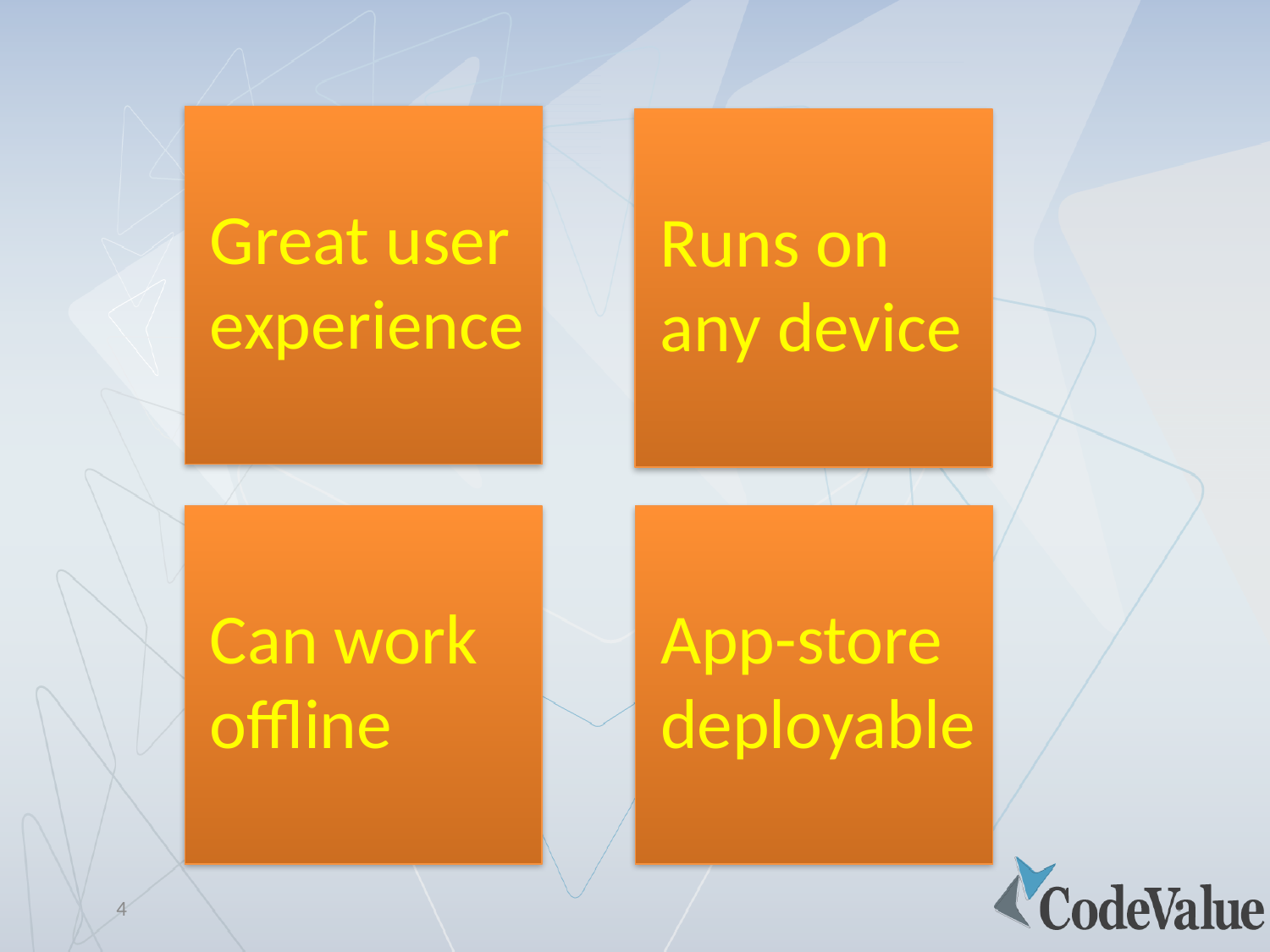

#
Great user experience
Runs on any device

Can work offline
App-store deployable
4